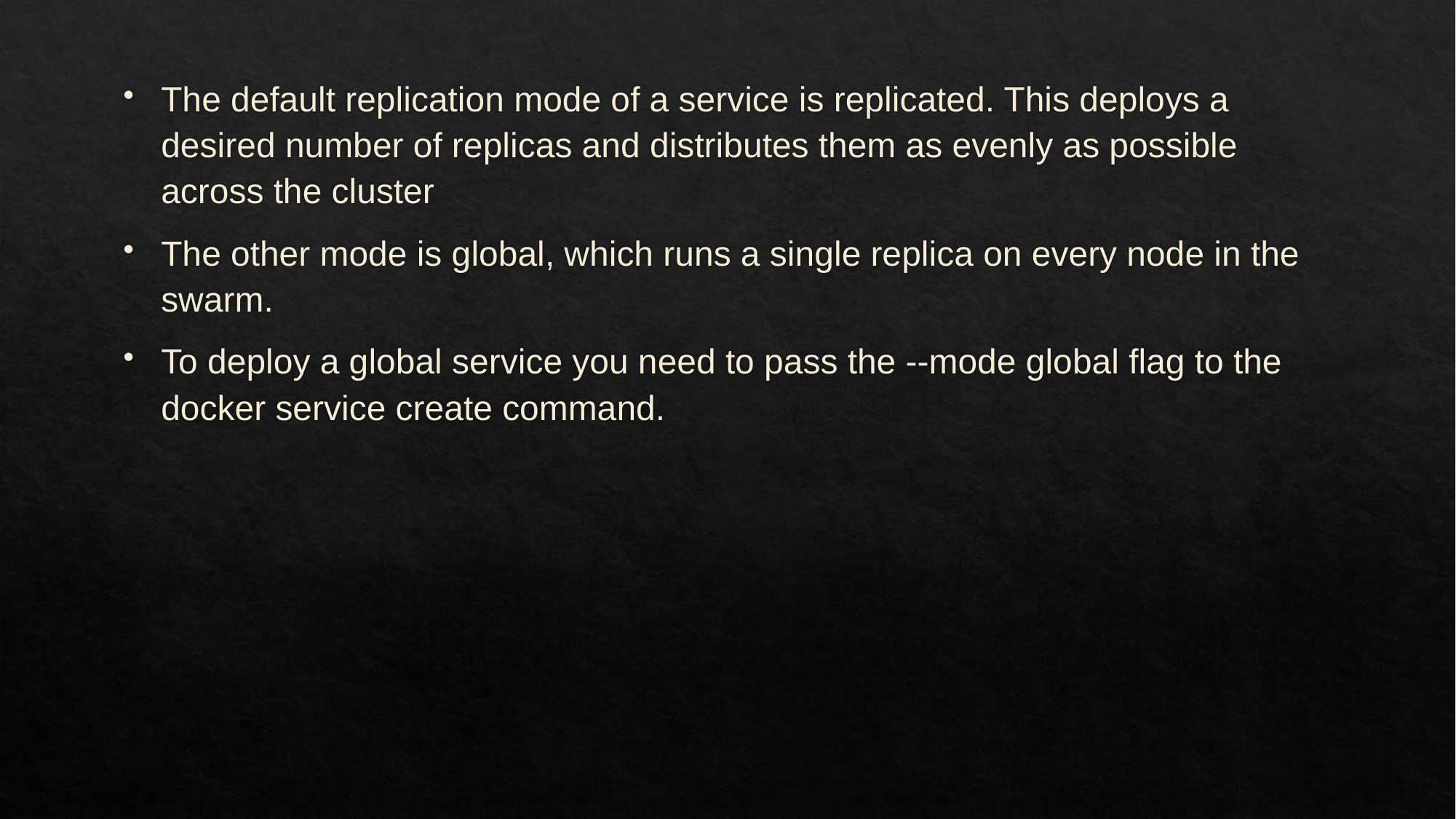

The default replication mode of a service is replicated. This deploys a desired number of replicas and distributes them as evenly as possible across the cluster
The other mode is global, which runs a single replica on every node in the swarm.
To deploy a global service you need to pass the --mode global flag to the docker service create command.